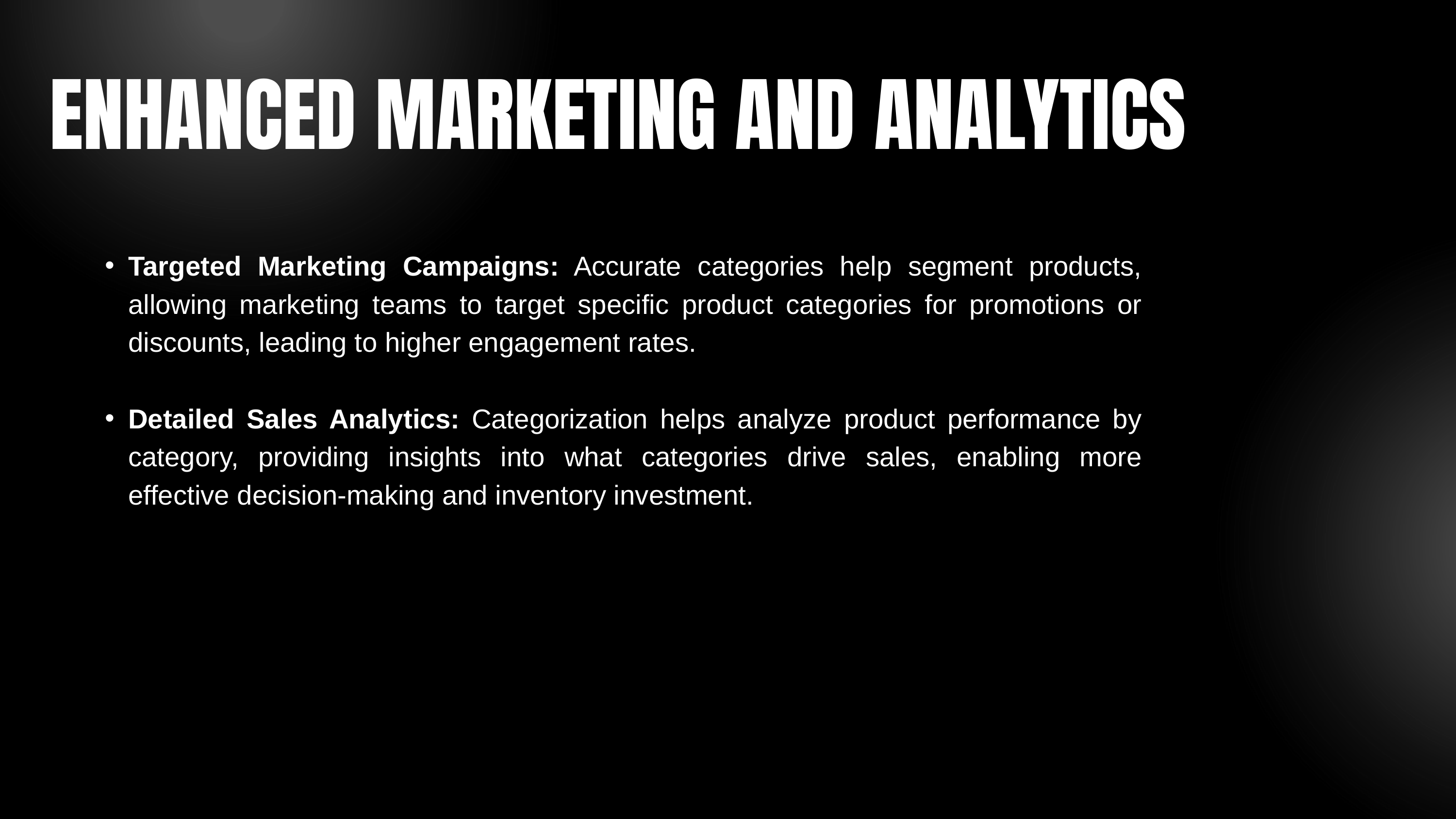

ENHANCED MARKETING AND ANALYTICS

Targeted Marketing Campaigns: Accurate categories help segment products, allowing marketing teams to target specific product categories for promotions or discounts, leading to higher engagement rates.

Detailed Sales Analytics: Categorization helps analyze product performance by category, providing insights into what categories drive sales, enabling more effective decision-making and inventory investment.